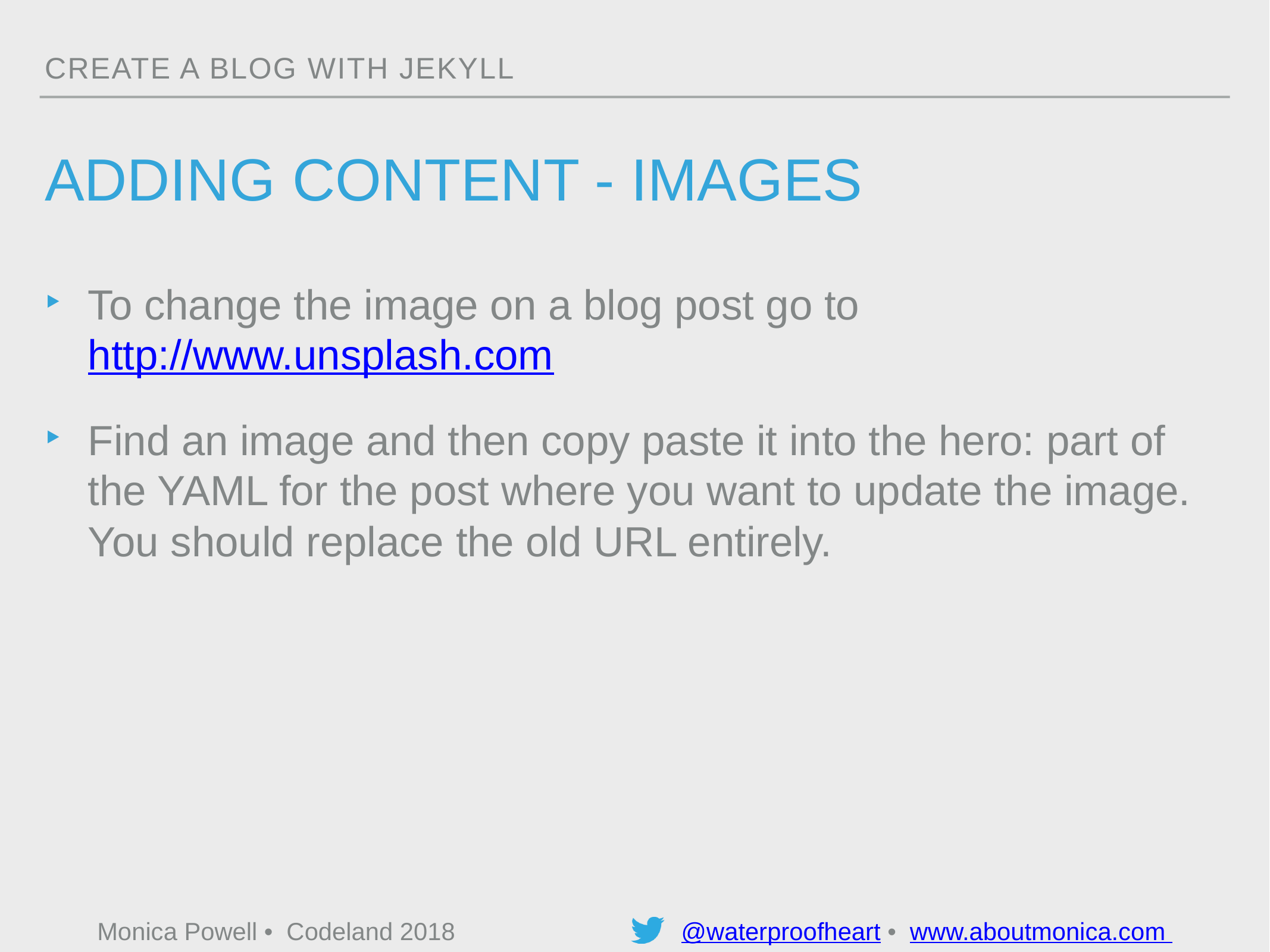

57
Create a blog with jekyll
# ADDING CONTENT - images
To change the image on a blog post go to http://www.unsplash.com
Find an image and then copy paste it into the hero: part of the YAML for the post where you want to update the image. You should replace the old URL entirely.